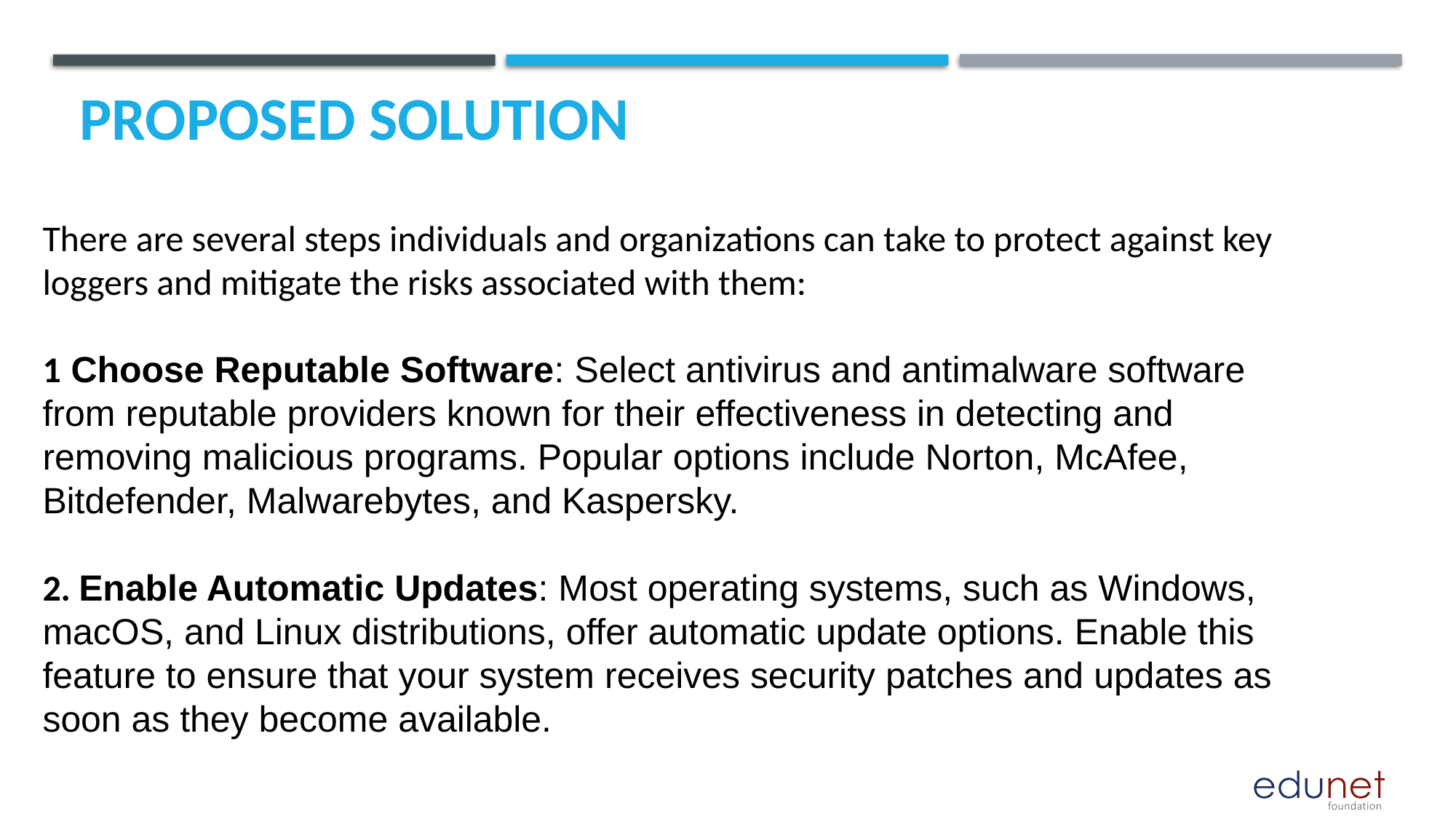

# Proposed SOLUTION

There are several steps individuals and organizations can take to protect against key loggers and mitigate the risks associated with them:

1 Choose Reputable Software: Select antivirus and antimalware software from reputable providers known for their effectiveness in detecting and removing malicious programs. Popular options include Norton, McAfee, Bitdefender, Malwarebytes, and Kaspersky.

2. Enable Automatic Updates: Most operating systems, such as Windows, macOS, and Linux distributions, offer automatic update options. Enable this feature to ensure that your system receives security patches and updates as soon as they become available.